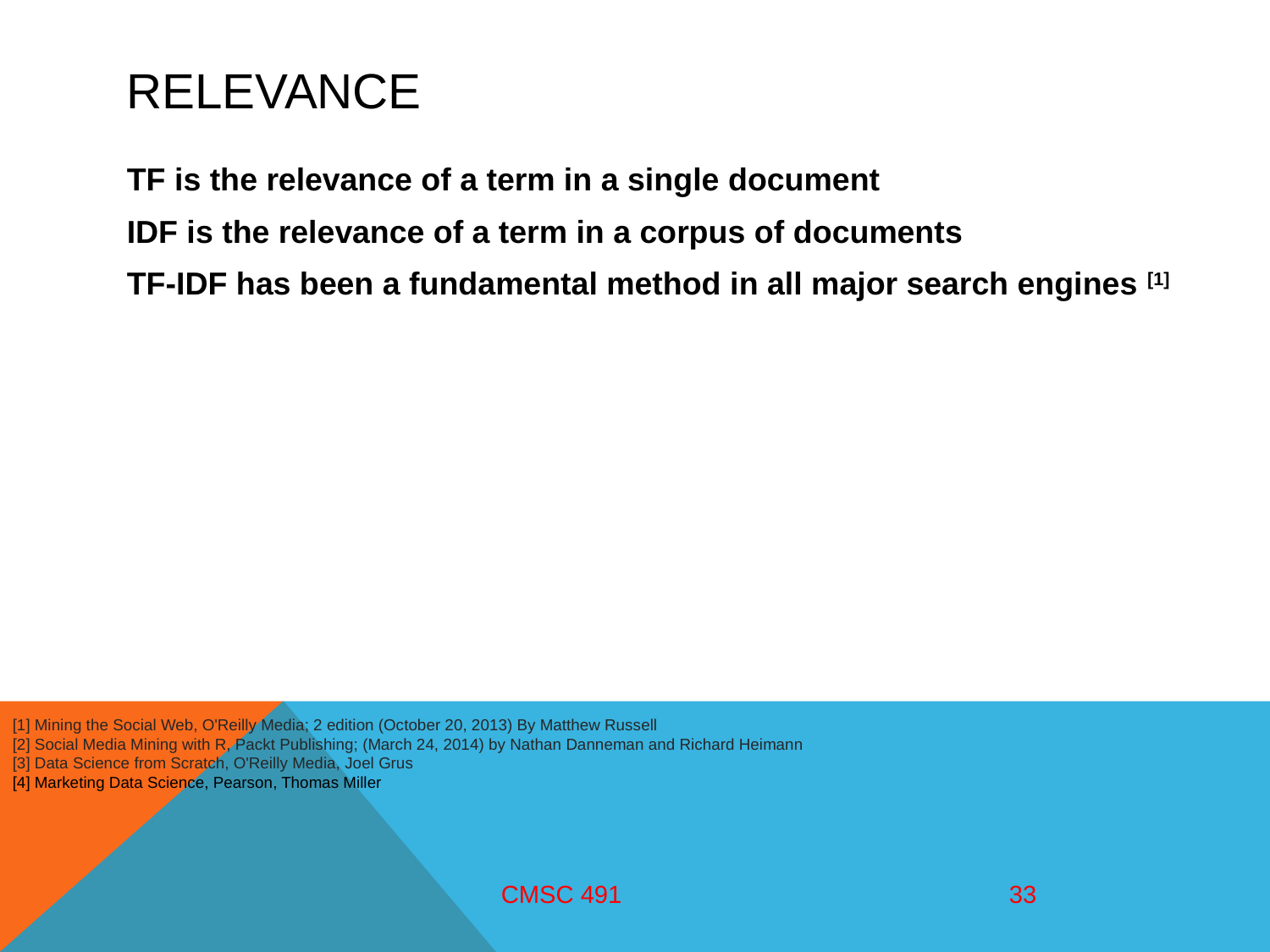

# Relevance
TF is the relevance of a term in a single document
IDF is the relevance of a term in a corpus of documents
TF-IDF has been a fundamental method in all major search engines [1]

[1] Mining the Social Web, O'Reilly Media; 2 edition (October 20, 2013) By Matthew Russell
[2] Social Media Mining with R, Packt Publishing; (March 24, 2014) by Nathan Danneman and Richard Heimann
[3] Data Science from Scratch, O'Reilly Media, Joel Grus
[4] Marketing Data Science, Pearson, Thomas Miller